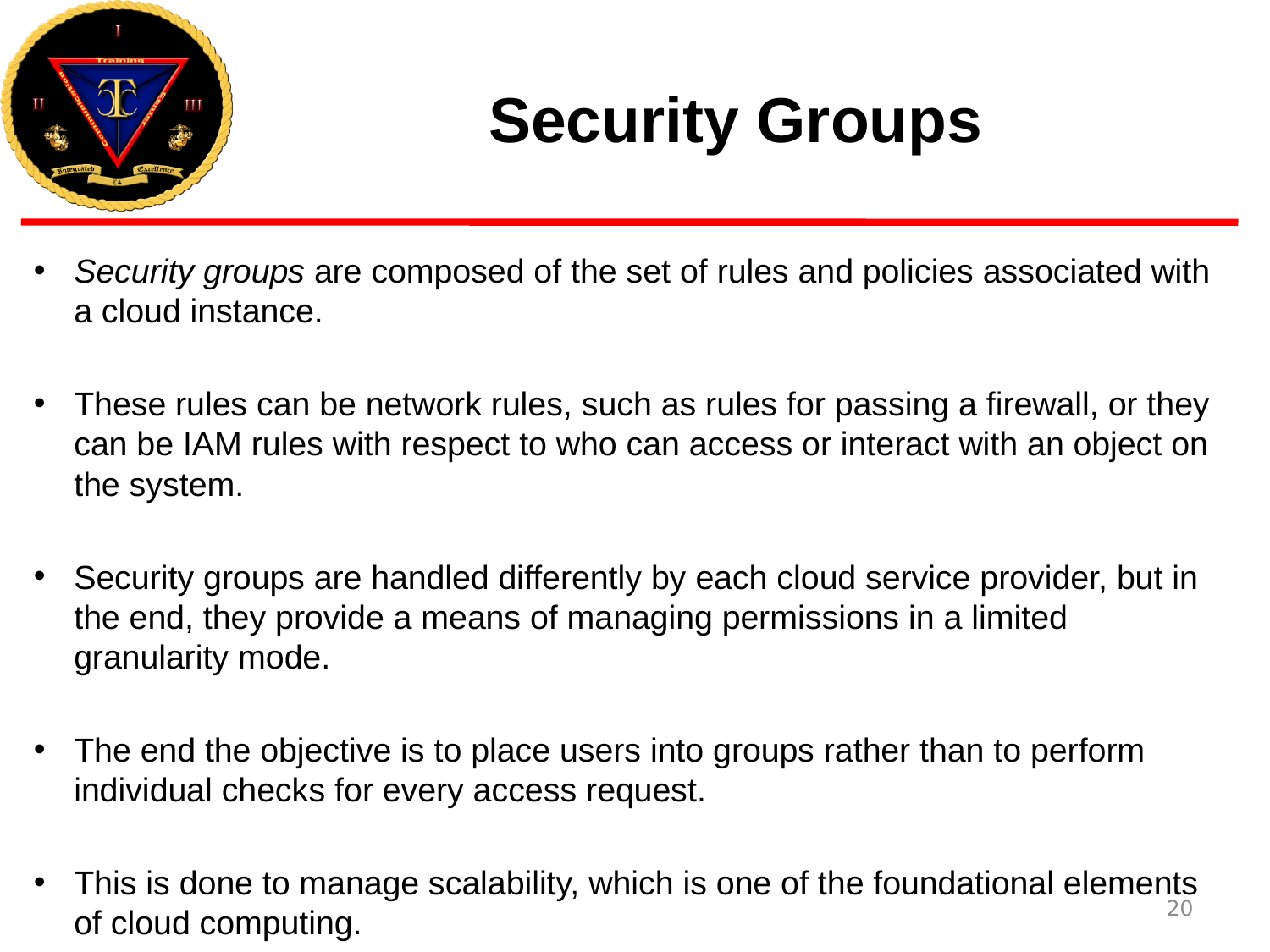

# Security Groups
Security groups are composed of the set of rules and policies associated with a cloud instance.

These rules can be network rules, such as rules for passing a firewall, or they can be IAM rules with respect to who can access or interact with an object on the system.

Security groups are handled differently by each cloud service provider, but in the end, they provide a means of managing permissions in a limited granularity mode.

The end the objective is to place users into groups rather than to perform individual checks for every access request.

This is done to manage scalability, which is one of the foundational elements of cloud computing.
20